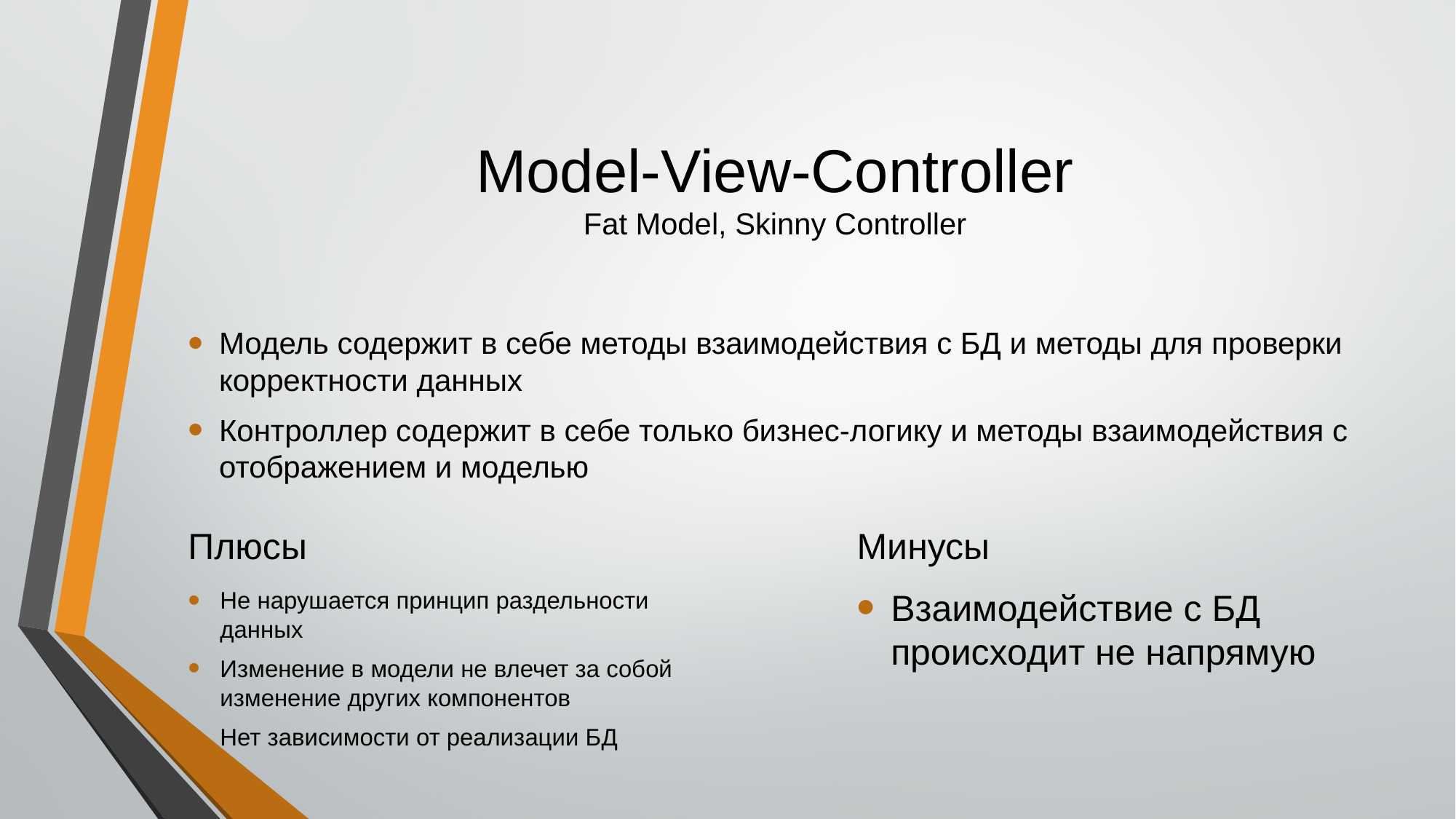

# Model-View-Controller Fat Model, Skinny Controller
Модель содержит в себе методы взаимодействия с БД и методы для проверки корректности данных
Контроллер содержит в себе только бизнес-логику и методы взаимодействия с отображением и моделью

Плюсы
Минусы
Не нарушается принцип раздельности данных
Изменение в модели не влечет за собой изменение других компонентов
Нет зависимости от реализации БД

Взаимодействие с БД происходит не напрямую